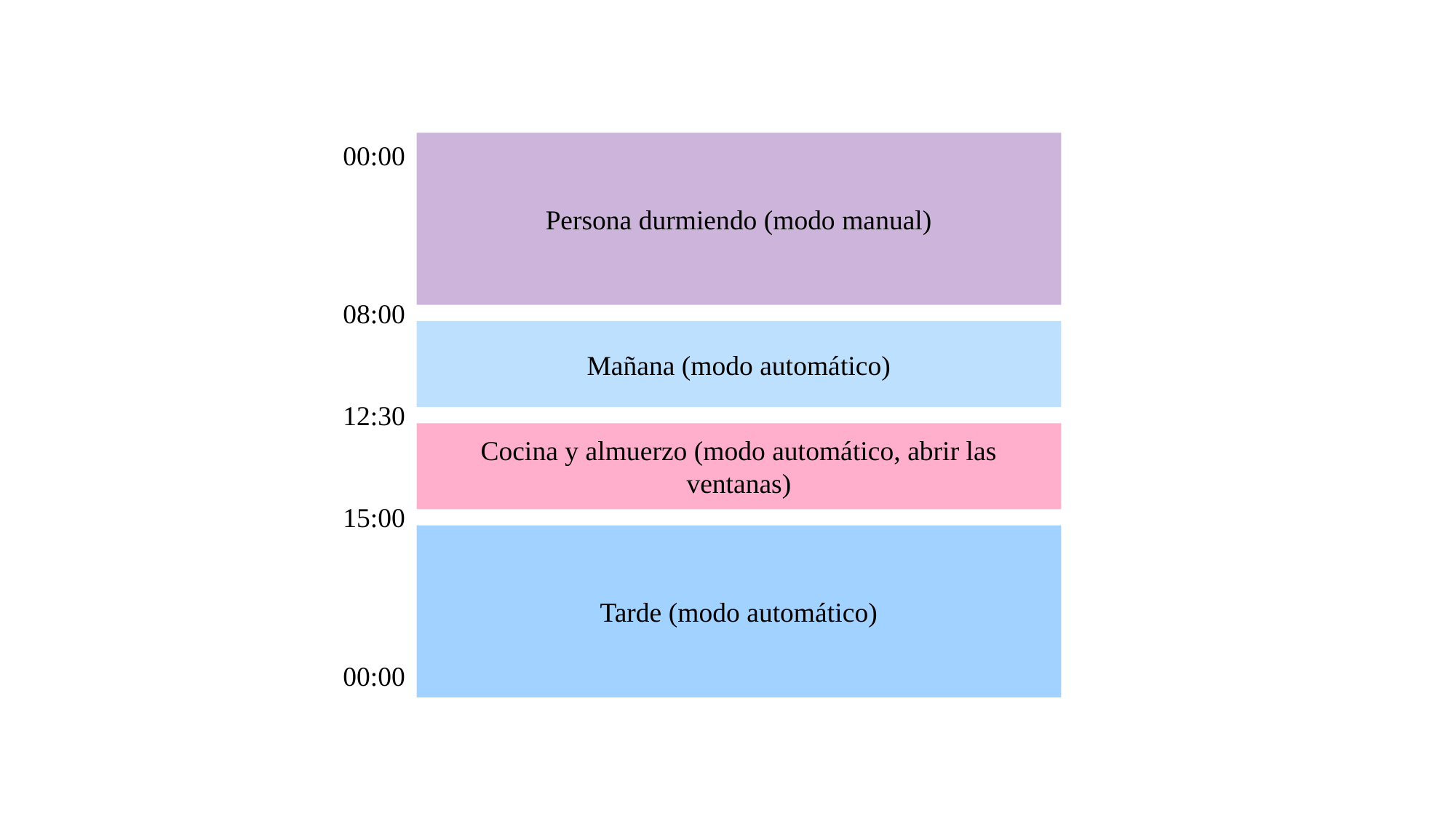

00:00
Persona durmiendo (modo manual)
08:00
Mañana (modo automático)
12:30
Cocina y almuerzo (modo automático, abrir las ventanas)
15:00
Tarde (modo automático)
00:00